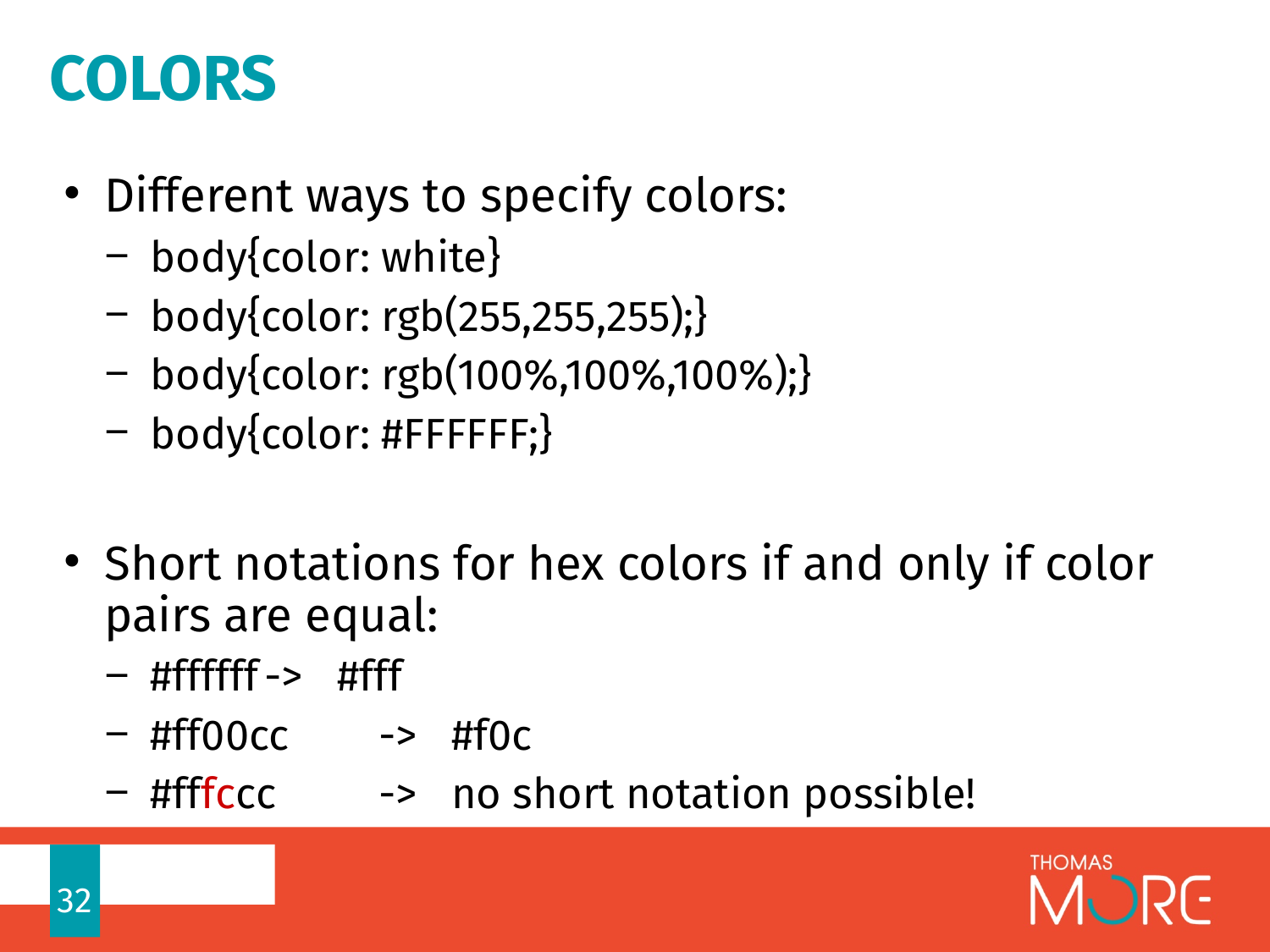

# Colors
Different ways to specify colors:
body{color: white}
body{color: rgb(255,255,255);}
body{color: rgb(100%,100%,100%);}
body{color: #FFFFFF;}

Short notations for hex colors if and only if color pairs are equal:
#ffffff		->   #fff
#ff00cc	->   #f0c
#fffccc   	->   no short notation possible!

32